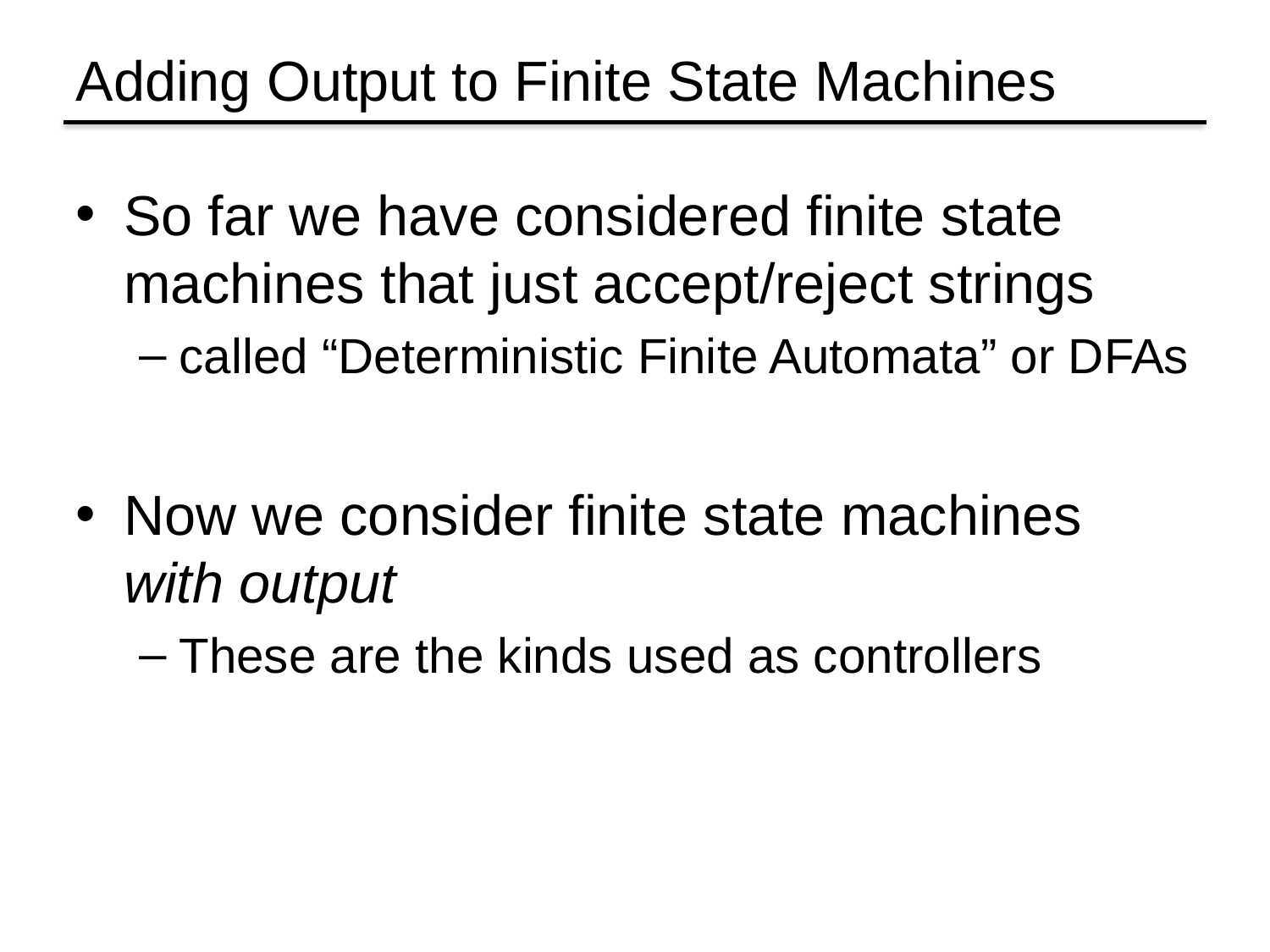

# Adding Output to Finite State Machines
So far we have considered finite state machines that just accept/reject strings
called “Deterministic Finite Automata” or DFAs

Now we consider finite state machines
with output
These are the kinds used as controllers